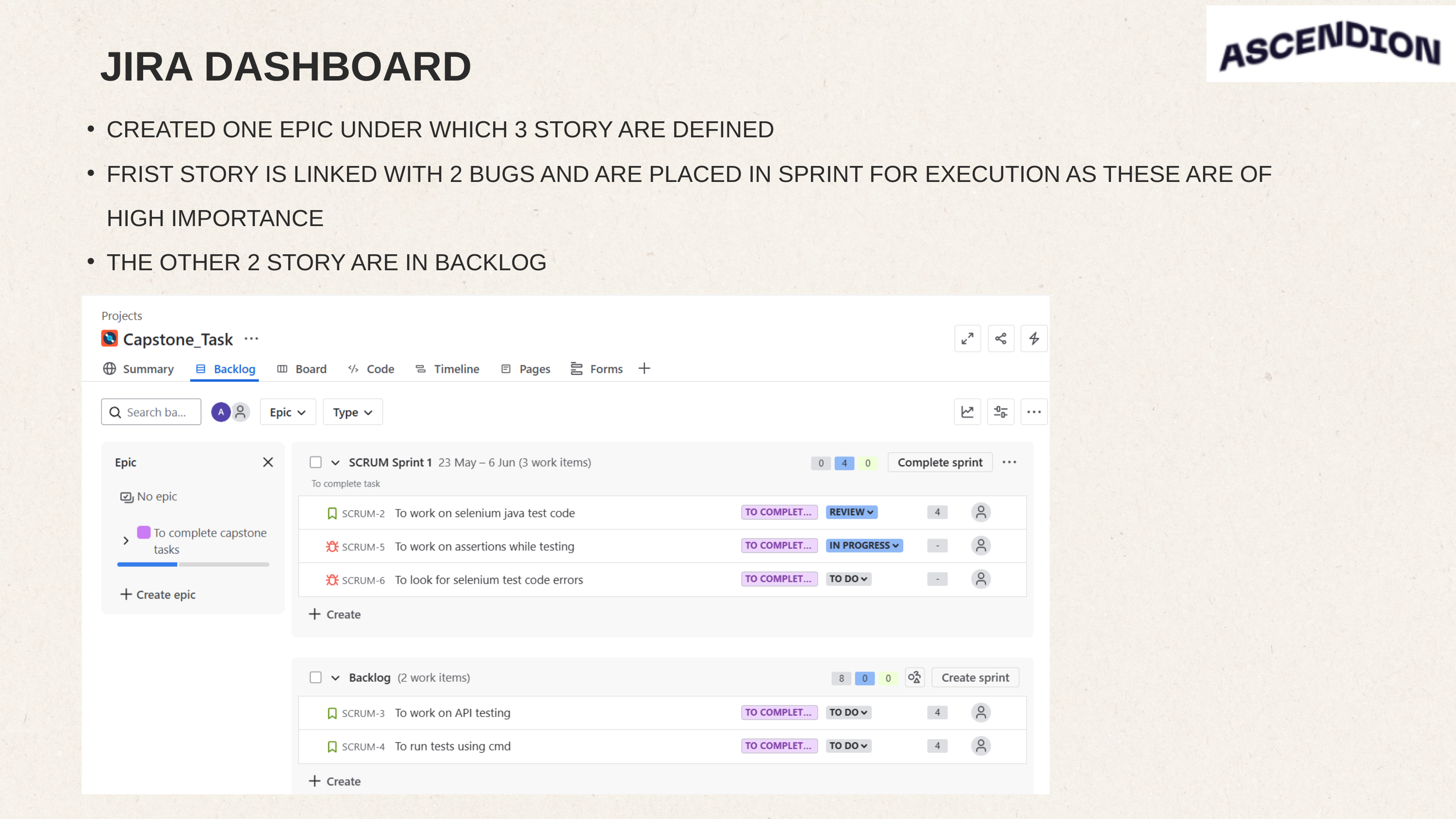

JIRA DASHBOARD

CREATED ONE EPIC UNDER WHICH 3 STORY ARE DEFINED
FRIST STORY IS LINKED WITH 2 BUGS AND ARE PLACED IN SPRINT FOR EXECUTION AS THESE ARE OF HIGH IMPORTANCE
THE OTHER 2 STORY ARE IN BACKLOG